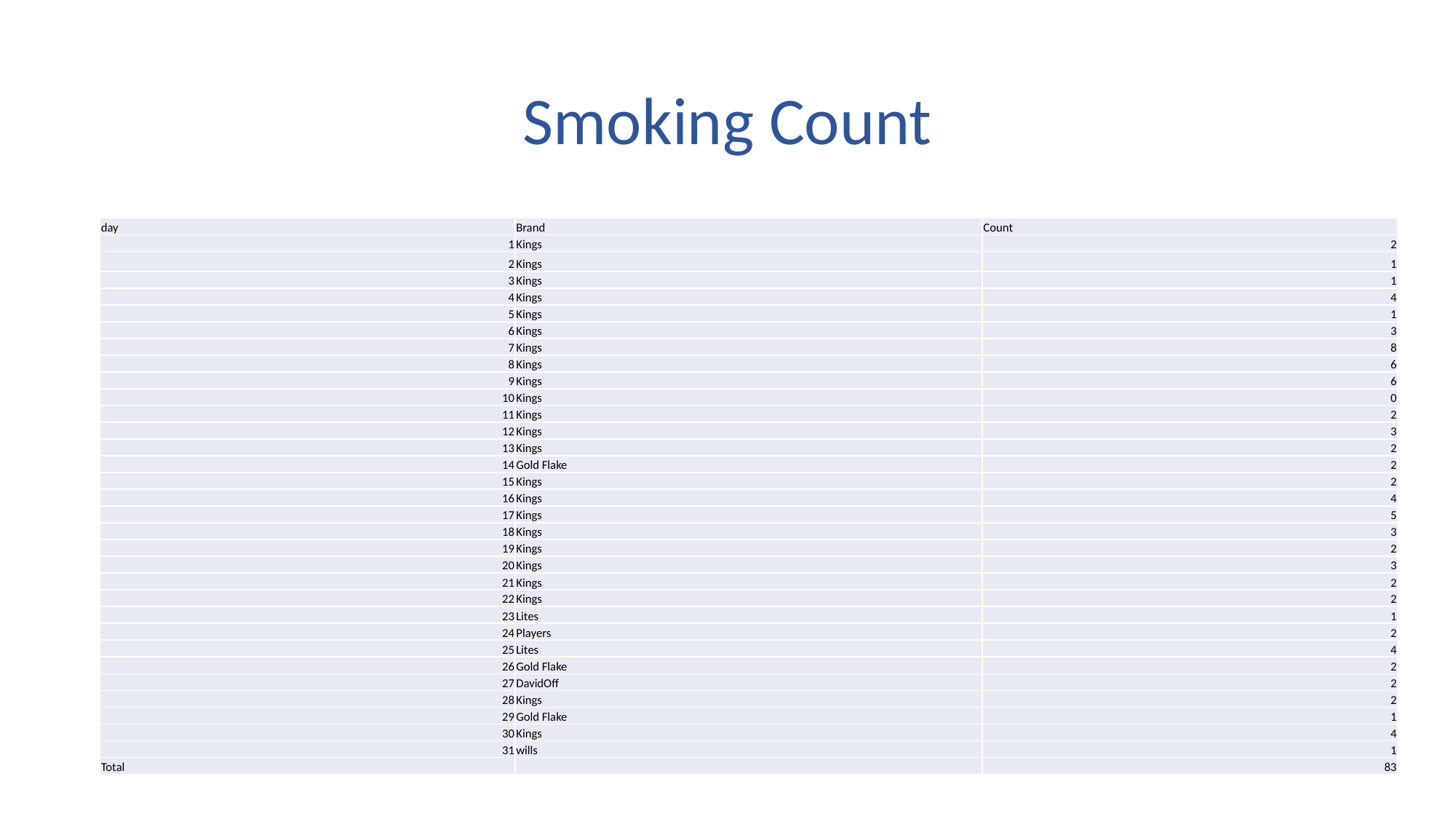

# Smoking Count
| day | Brand | Count |
| --- | --- | --- |
| 1 | Kings | 2 |
| 2 | Kings | 1 |
| 3 | Kings | 1 |
| 4 | Kings | 4 |
| 5 | Kings | 1 |
| 6 | Kings | 3 |
| 7 | Kings | 8 |
| 8 | Kings | 6 |
| 9 | Kings | 6 |
| 10 | Kings | 0 |
| 11 | Kings | 2 |
| 12 | Kings | 3 |
| 13 | Kings | 2 |
| 14 | Gold Flake | 2 |
| 15 | Kings | 2 |
| 16 | Kings | 4 |
| 17 | Kings | 5 |
| 18 | Kings | 3 |
| 19 | Kings | 2 |
| 20 | Kings | 3 |
| 21 | Kings | 2 |
| 22 | Kings | 2 |
| 23 | Lites | 1 |
| 24 | Players | 2 |
| 25 | Lites | 4 |
| 26 | Gold Flake | 2 |
| 27 | DavidOff | 2 |
| 28 | Kings | 2 |
| 29 | Gold Flake | 1 |
| 30 | Kings | 4 |
| 31 | wills | 1 |
| Total |  | 83 |